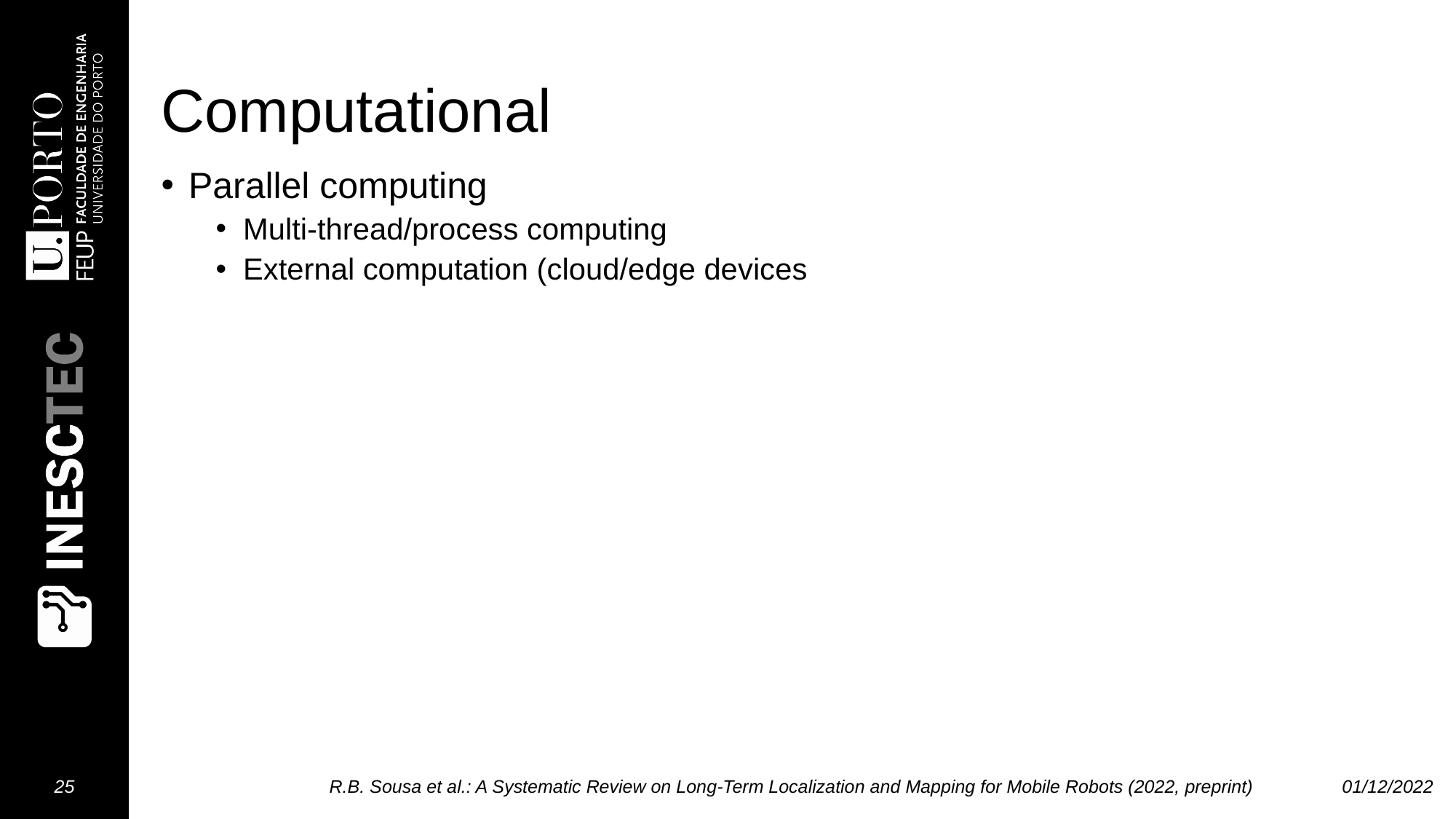

# Computational
Parallel computing
Multi-thread/process computing
External computation (cloud/edge devices
25
R.B. Sousa et al.: A Systematic Review on Long-Term Localization and Mapping for Mobile Robots (2022, preprint)
01/12/2022